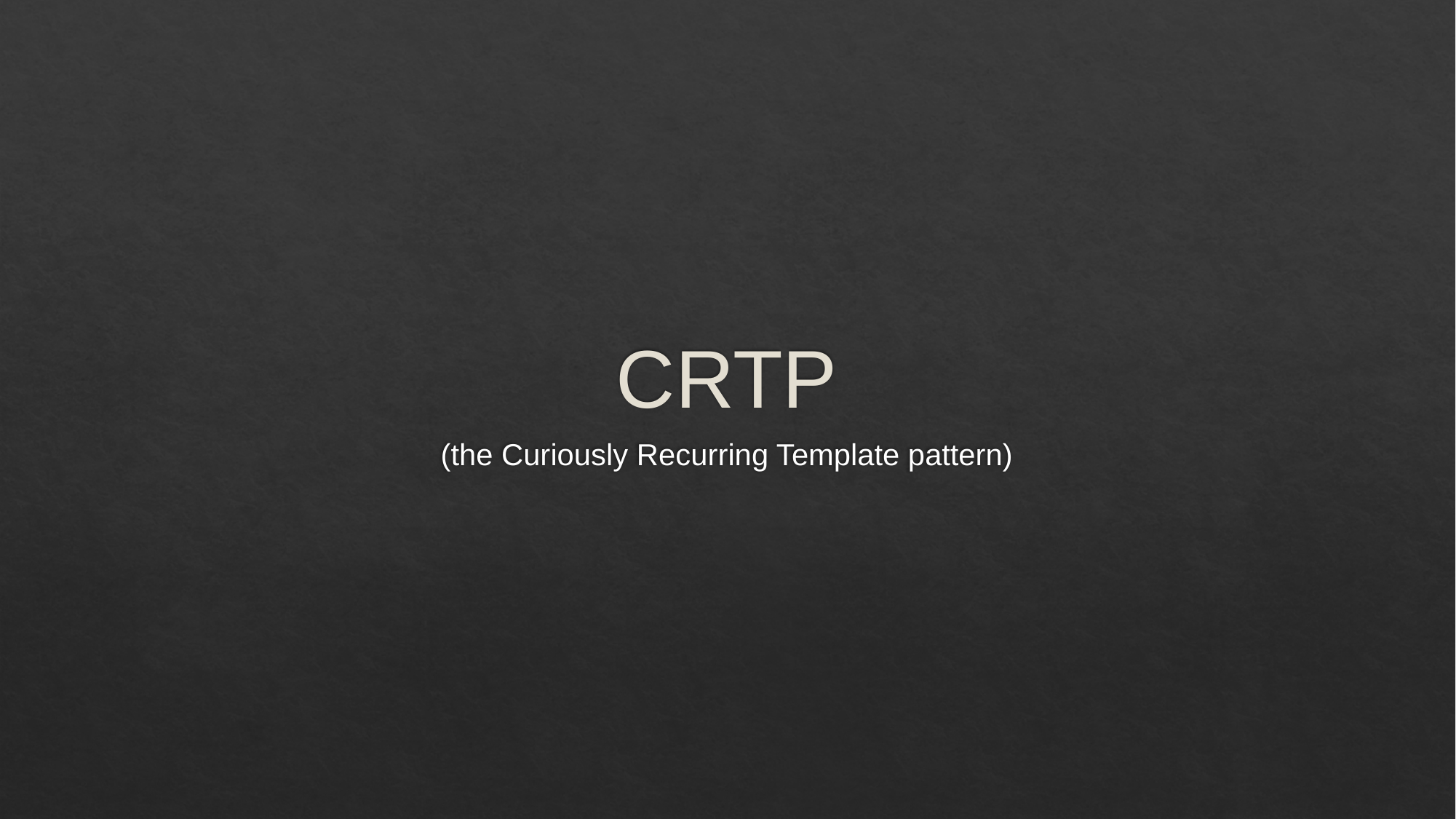

# CRTP
(the Curiously Recurring Template pattern)